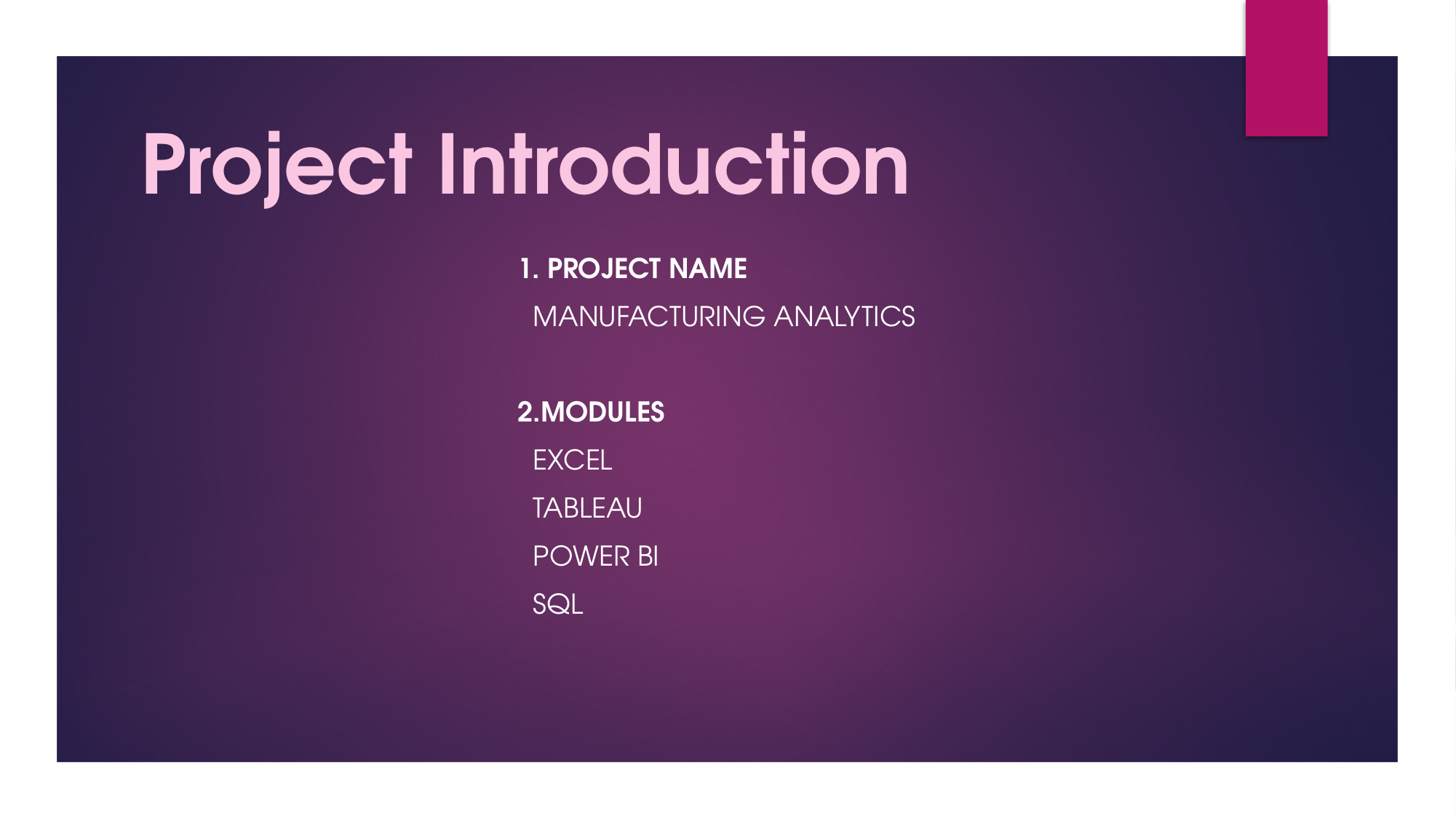

# Project Introduction
1. Project name
  Manufacturing Analytics

2.Modules
  Excel
  Tableau
  Power bi
  SQL